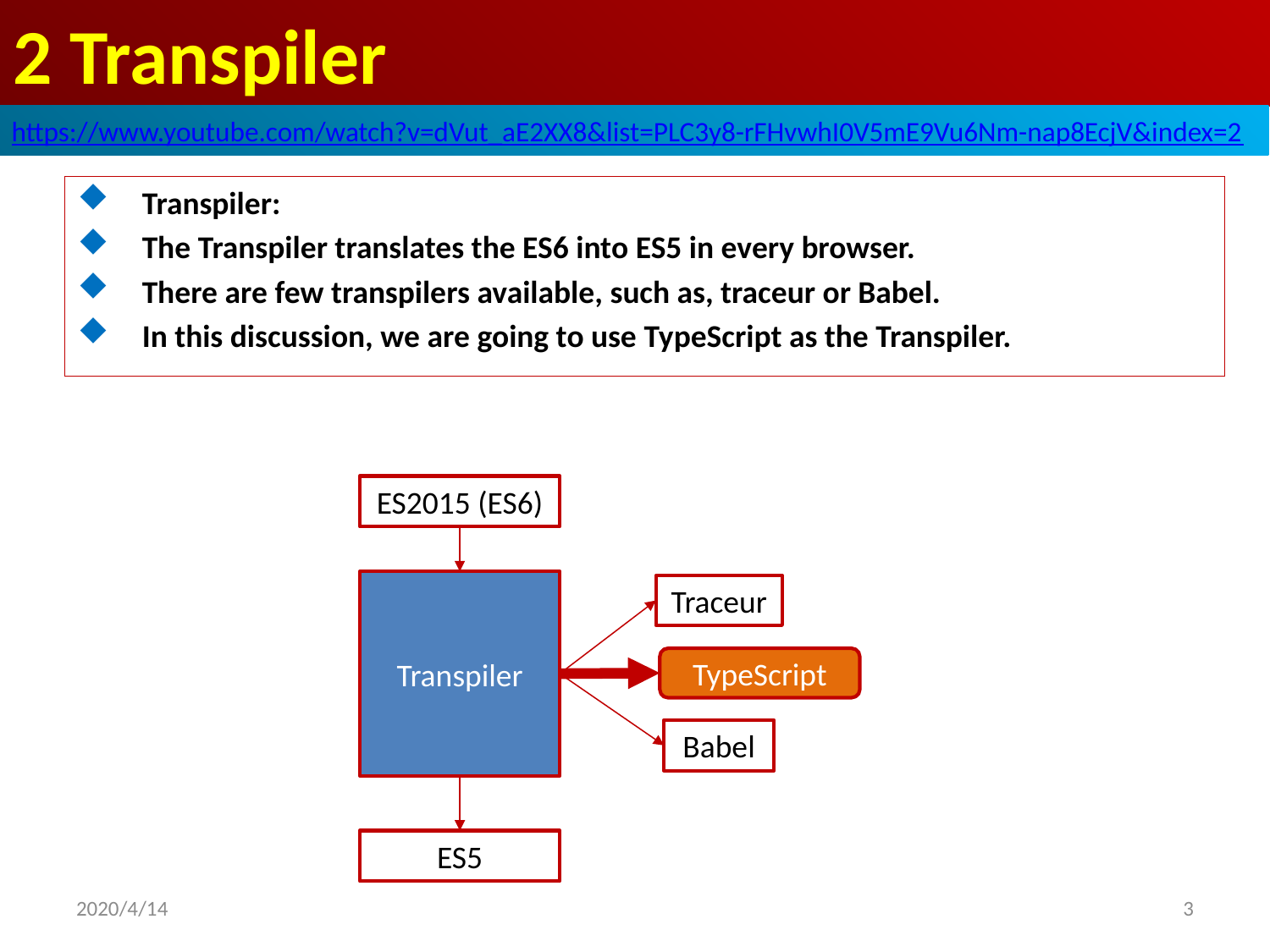

# 2 Transpiler
https://www.youtube.com/watch?v=dVut_aE2XX8&list=PLC3y8-rFHvwhI0V5mE9Vu6Nm-nap8EcjV&index=2
Transpiler:
The Transpiler translates the ES6 into ES5 in every browser.
There are few transpilers available, such as, traceur or Babel.
In this discussion, we are going to use TypeScript as the Transpiler.
ES2015 (ES6)
Transpiler
Traceur
TypeScript
Babel
ES5
2020/4/14
3